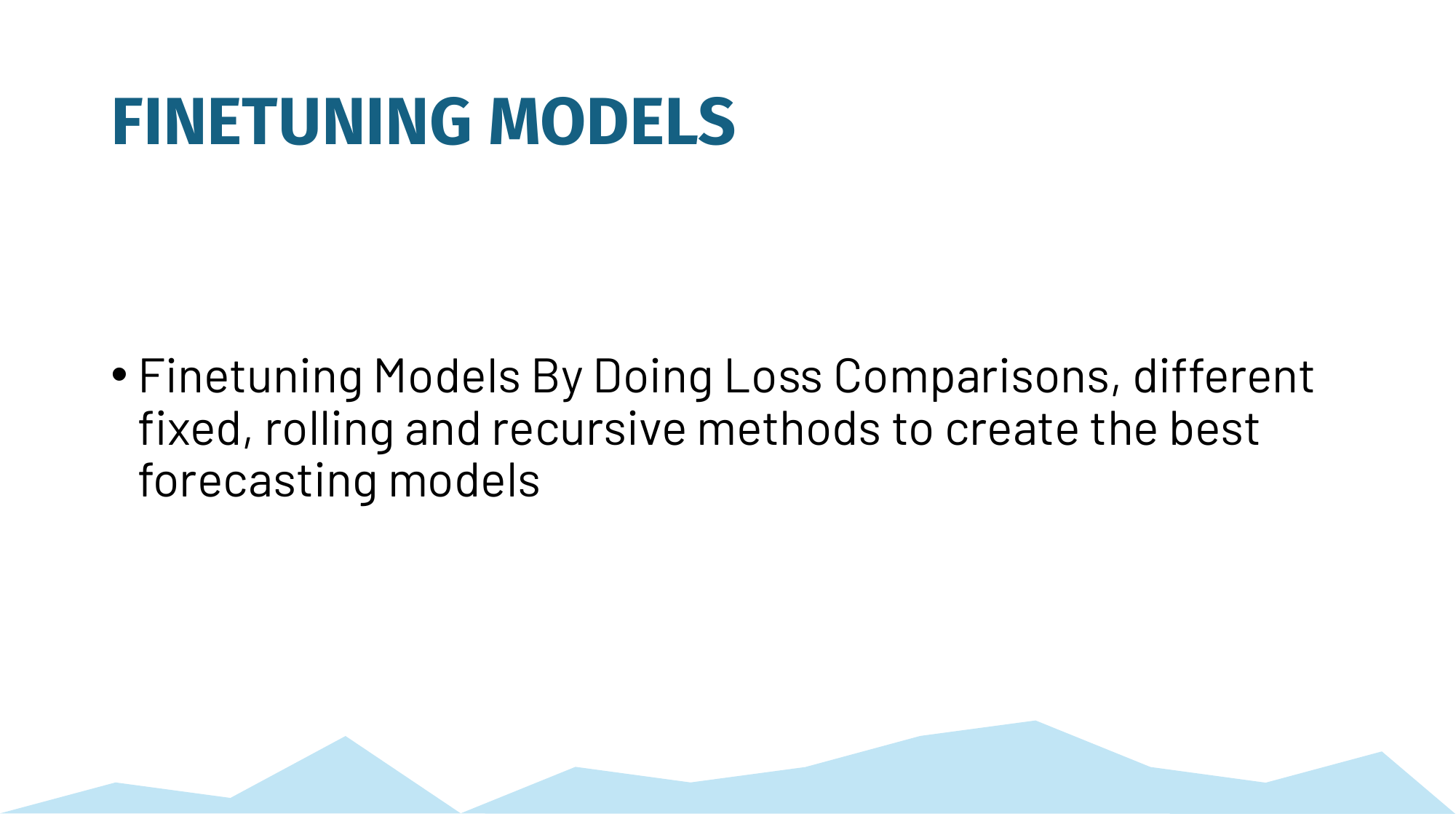

# FINETUNING MODELS

Finetuning Models By Doing Loss Comparisons, different fixed, rolling and recursive methods to create the best forecasting models